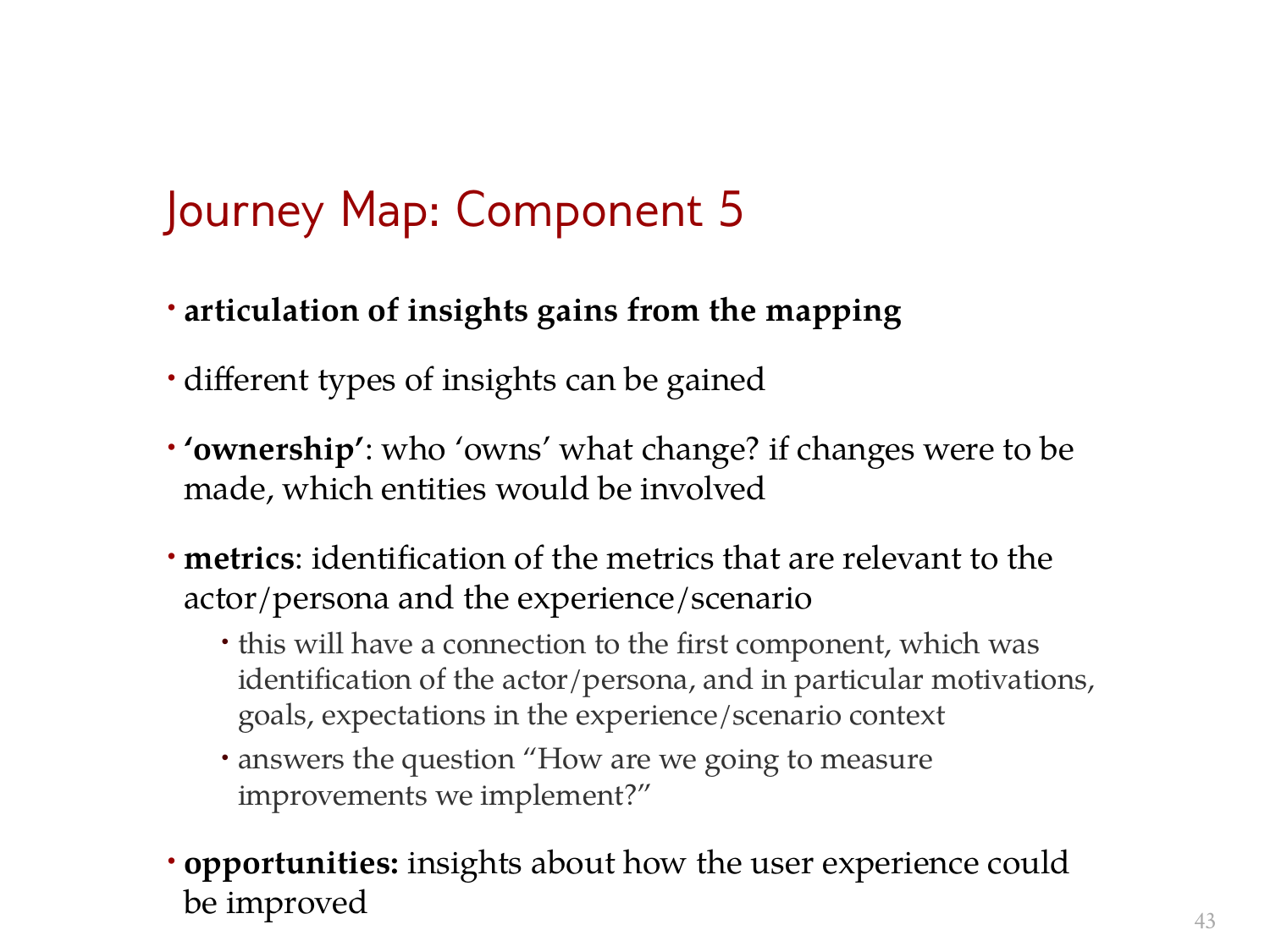

# Journey Map: Component 5
articulation of insights gains from the mapping
different types of insights can be gained
‘ownership’: who ‘owns’ what change? if changes were to be made, which entities would be involved
metrics: identification of the metrics that are relevant to the actor/persona and the experience/scenario
this will have a connection to the first component, which was identification of the actor/persona, and in particular motivations, goals, expectations in the experience/scenario context
answers the question “How are we going to measure improvements we implement?”
opportunities: insights about how the user experience could be improved

43